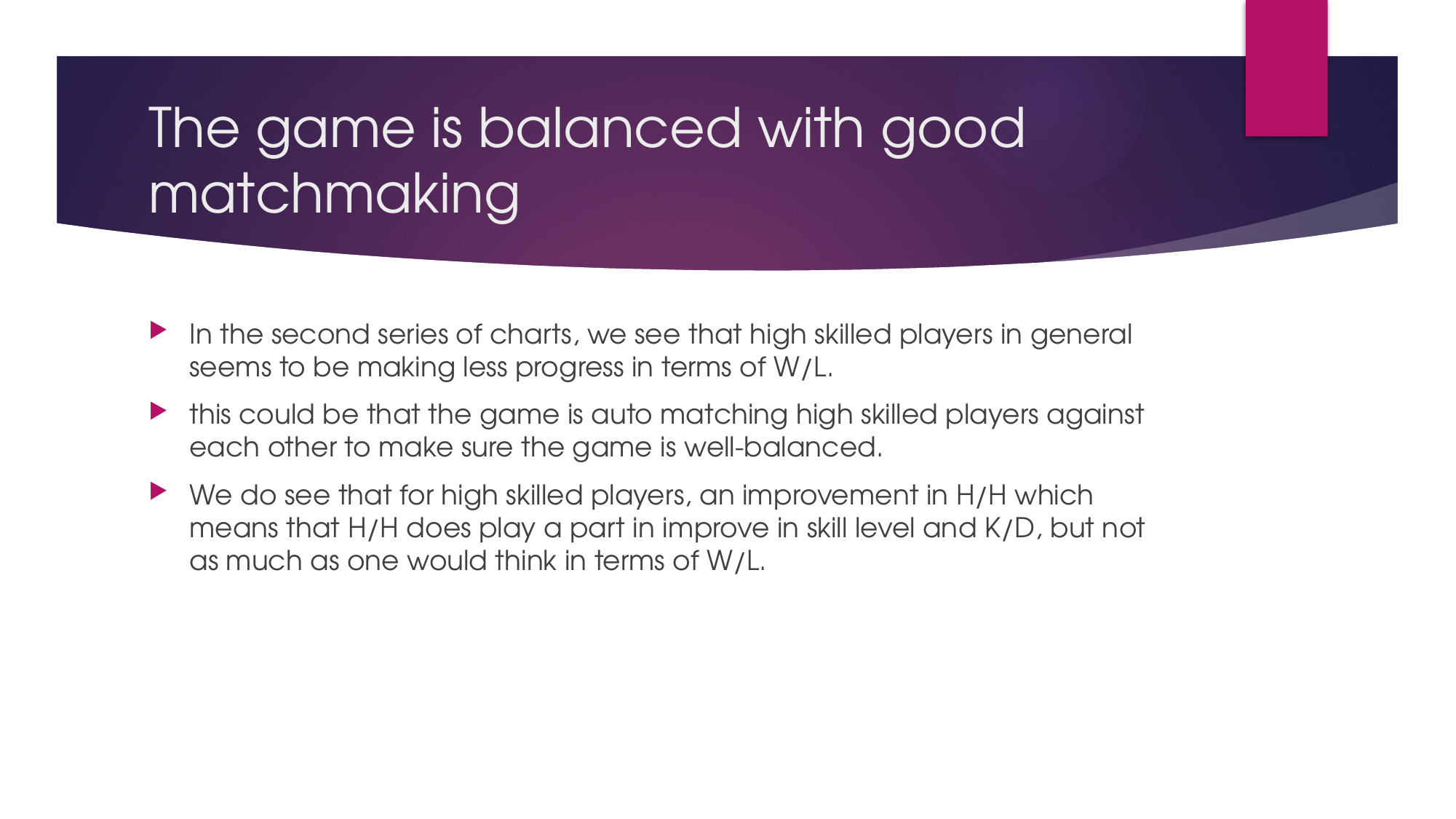

# The game is balanced with good matchmaking
In the second series of charts, we see that high skilled players in general seems to be making less progress in terms of W/L.
this could be that the game is auto matching high skilled players against each other to make sure the game is well-balanced.
We do see that for high skilled players, an improvement in H/H which means that H/H does play a part in improve in skill level and K/D, but not as much as one would think in terms of W/L.